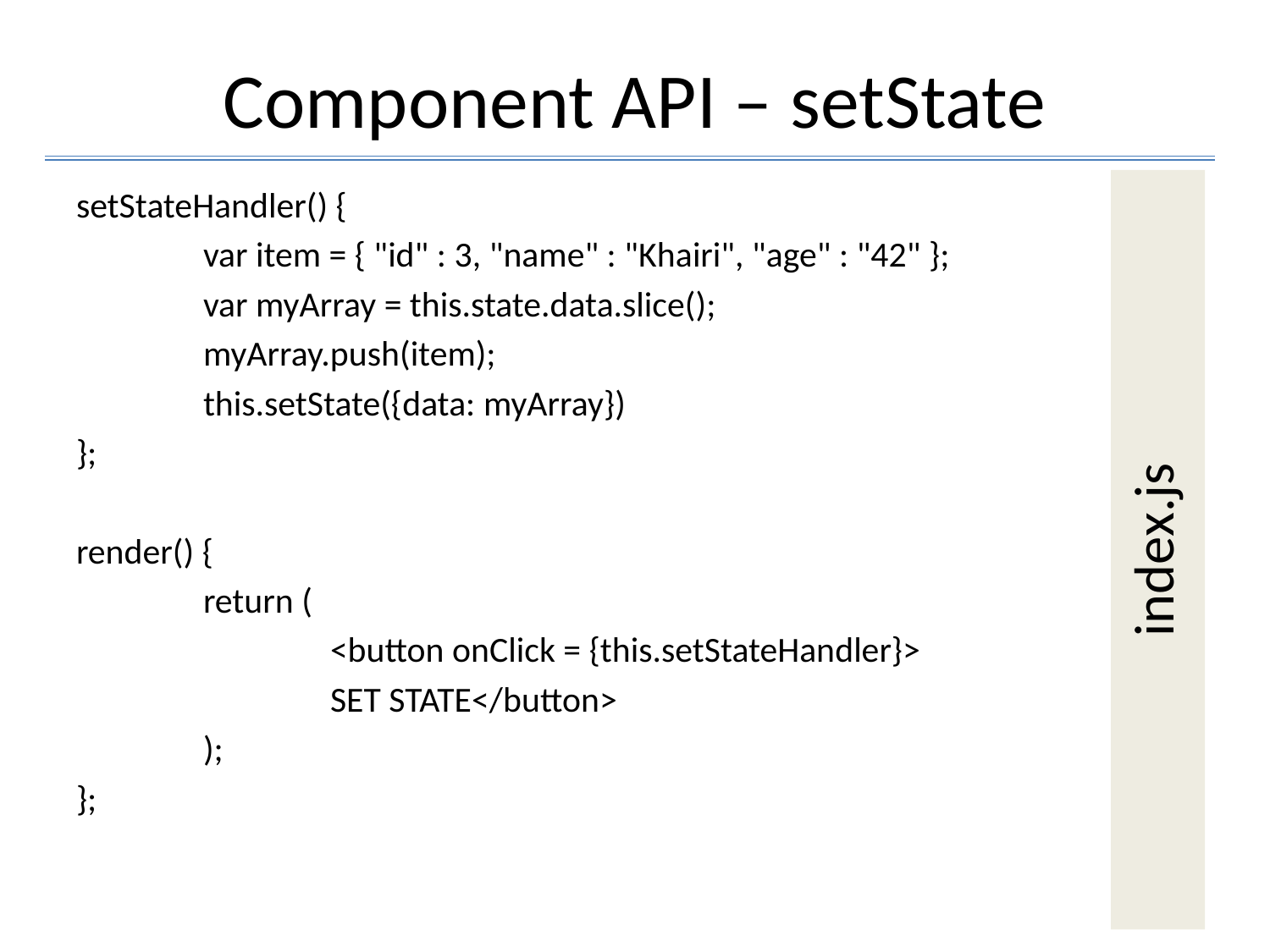

# Component API – setState
index.js
setStateHandler() {
	var item = { "id" : 3, "name" : "Khairi", "age" : "42" };
	var myArray = this.state.data.slice();
	myArray.push(item);
	this.setState({data: myArray})
};

render() {
	return (
		<button onClick = {this.setStateHandler}>
		SET STATE</button>
	);
};